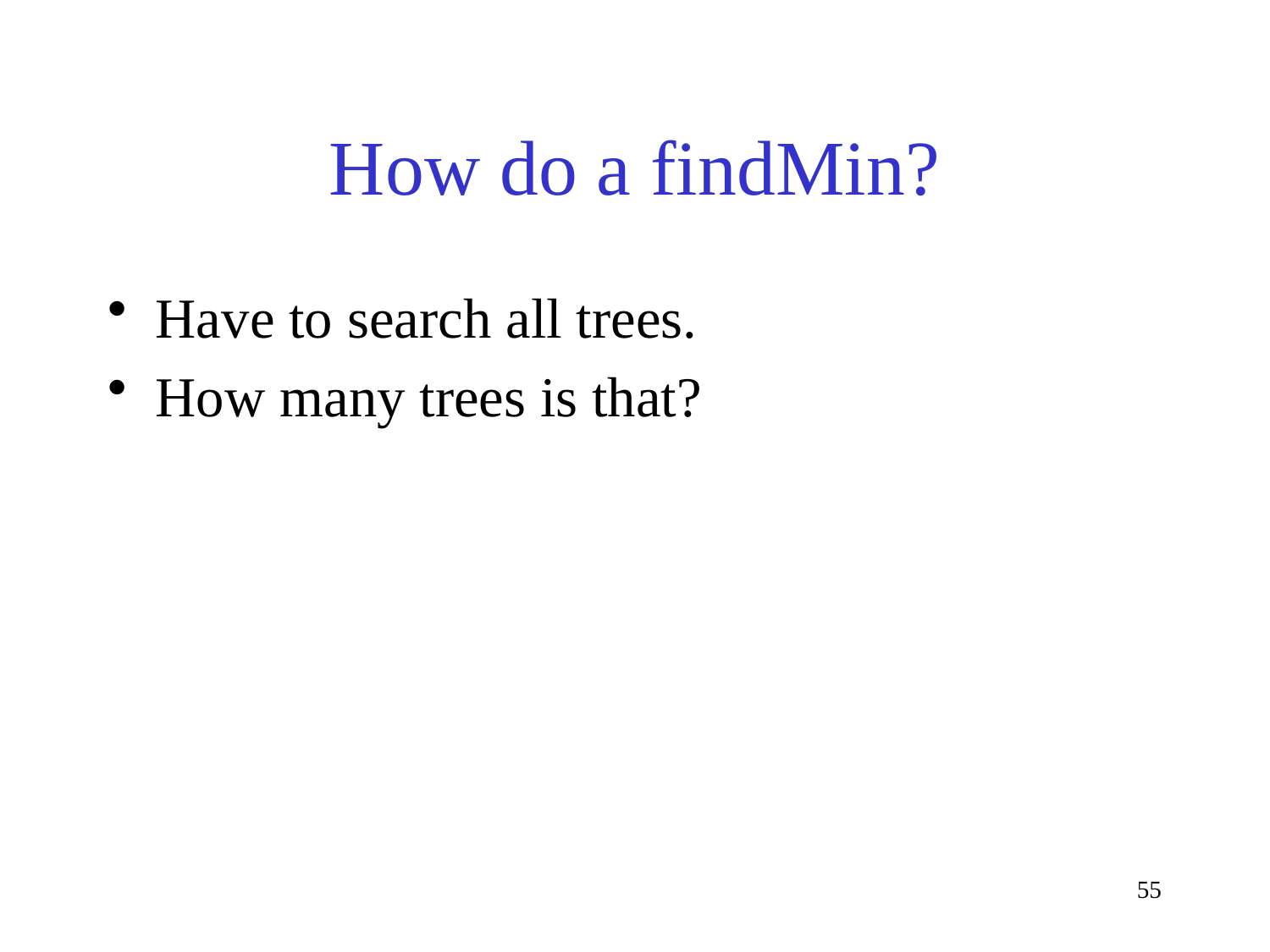

# How do a findMin?
Have to search all trees.
How many trees is that?
55